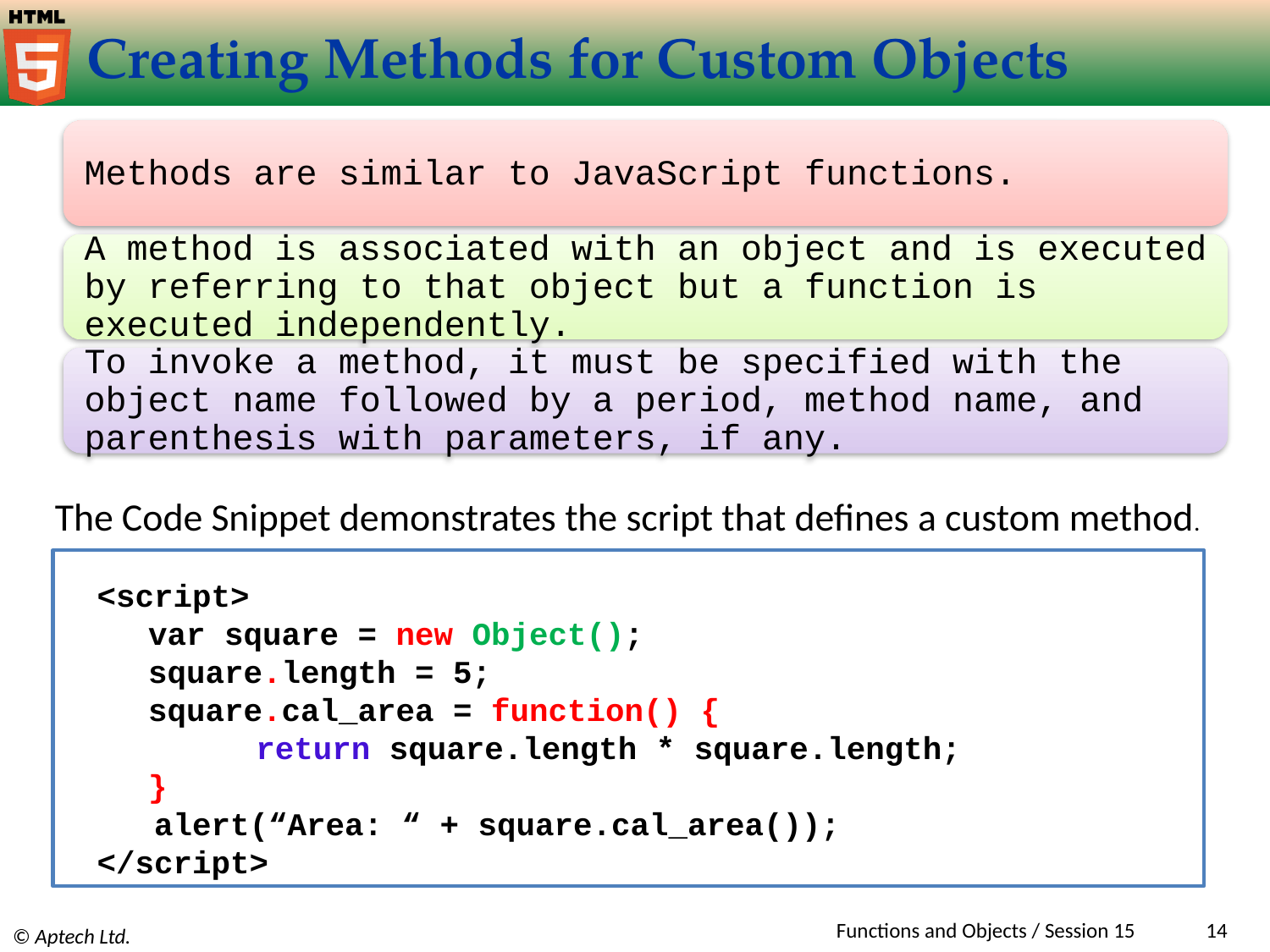

# Creating Methods for Custom Objects
Methods are similar to JavaScript functions.
A method is associated with an object and is executed by referring to that object but a function is executed independently.
To invoke a method, it must be specified with the object name followed by a period, method name, and parenthesis with parameters, if any.
The Code Snippet demonstrates the script that defines a custom method.
<script>
 var square = new Object();
 square.length = 5;
 square.cal_area = function() {
 	return square.length * square.length;
 }
   alert(“Area: “ + square.cal_area());
</script>
Functions and Objects / Session 15
14